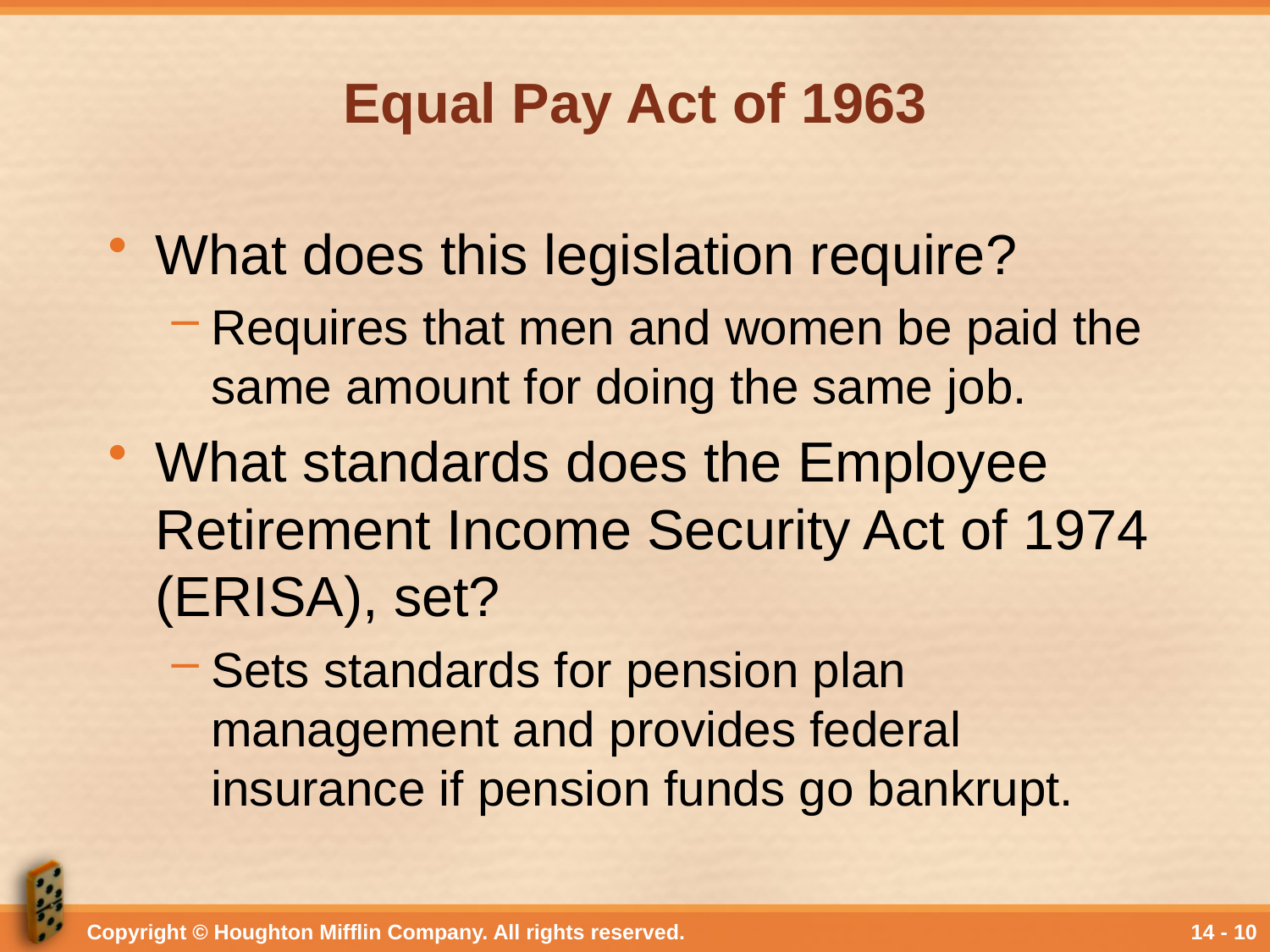

# Equal Pay Act of 1963
What does this legislation require?
Requires that men and women be paid the same amount for doing the same job.
What standards does the Employee Retirement Income Security Act of 1974 (ERISA), set?
Sets standards for pension plan management and provides federal insurance if pension funds go bankrupt.
Copyright © Houghton Mifflin Company. All rights reserved.
14 - 10